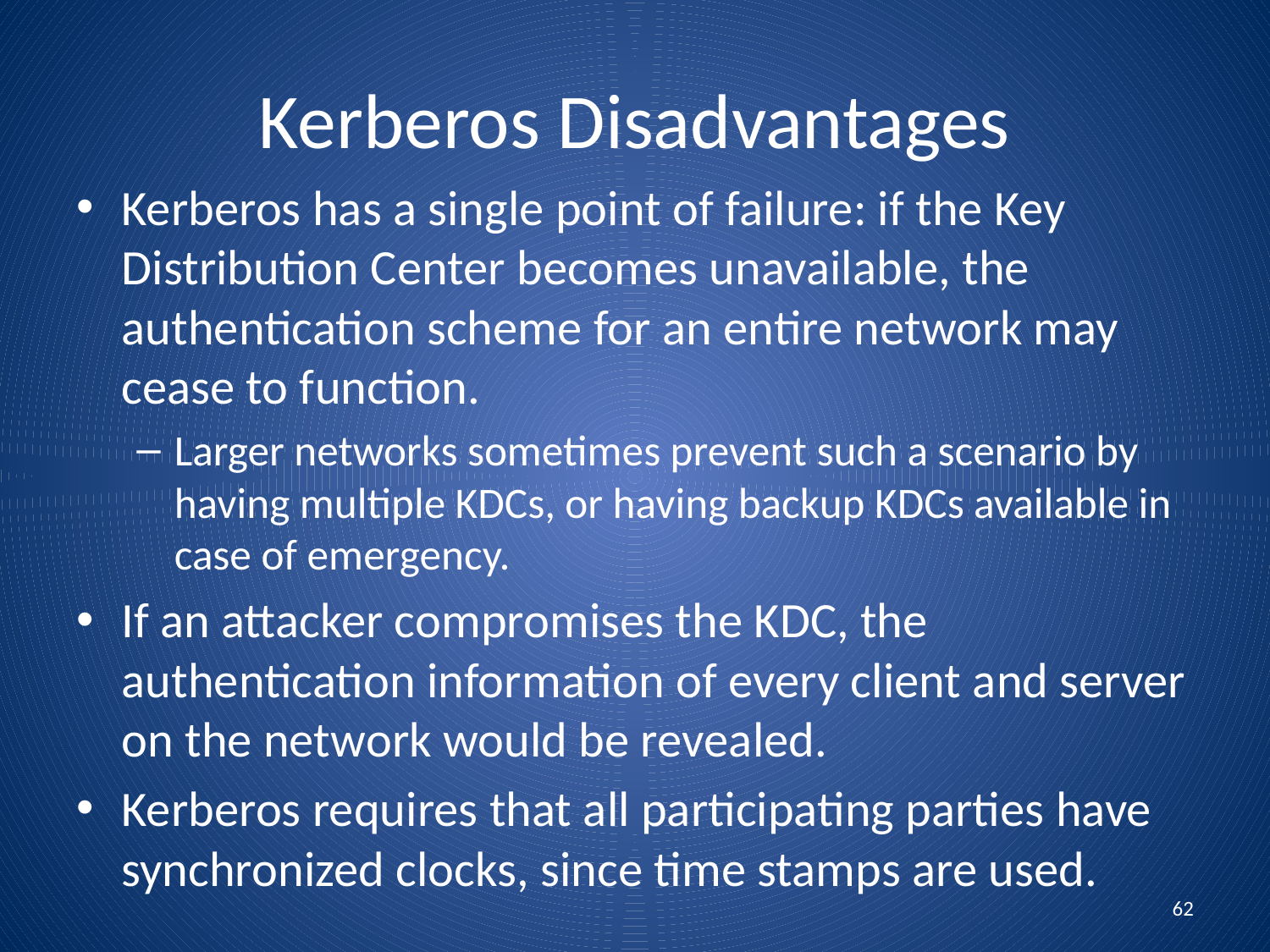

# Kerberos Disadvantages
Kerberos has a single point of failure: if the Key Distribution Center becomes unavailable, the authentication scheme for an entire network may cease to function.
Larger networks sometimes prevent such a scenario by having multiple KDCs, or having backup KDCs available in case of emergency.
If an attacker compromises the KDC, the authentication information of every client and server on the network would be revealed.
Kerberos requires that all participating parties have synchronized clocks, since time stamps are used.
62